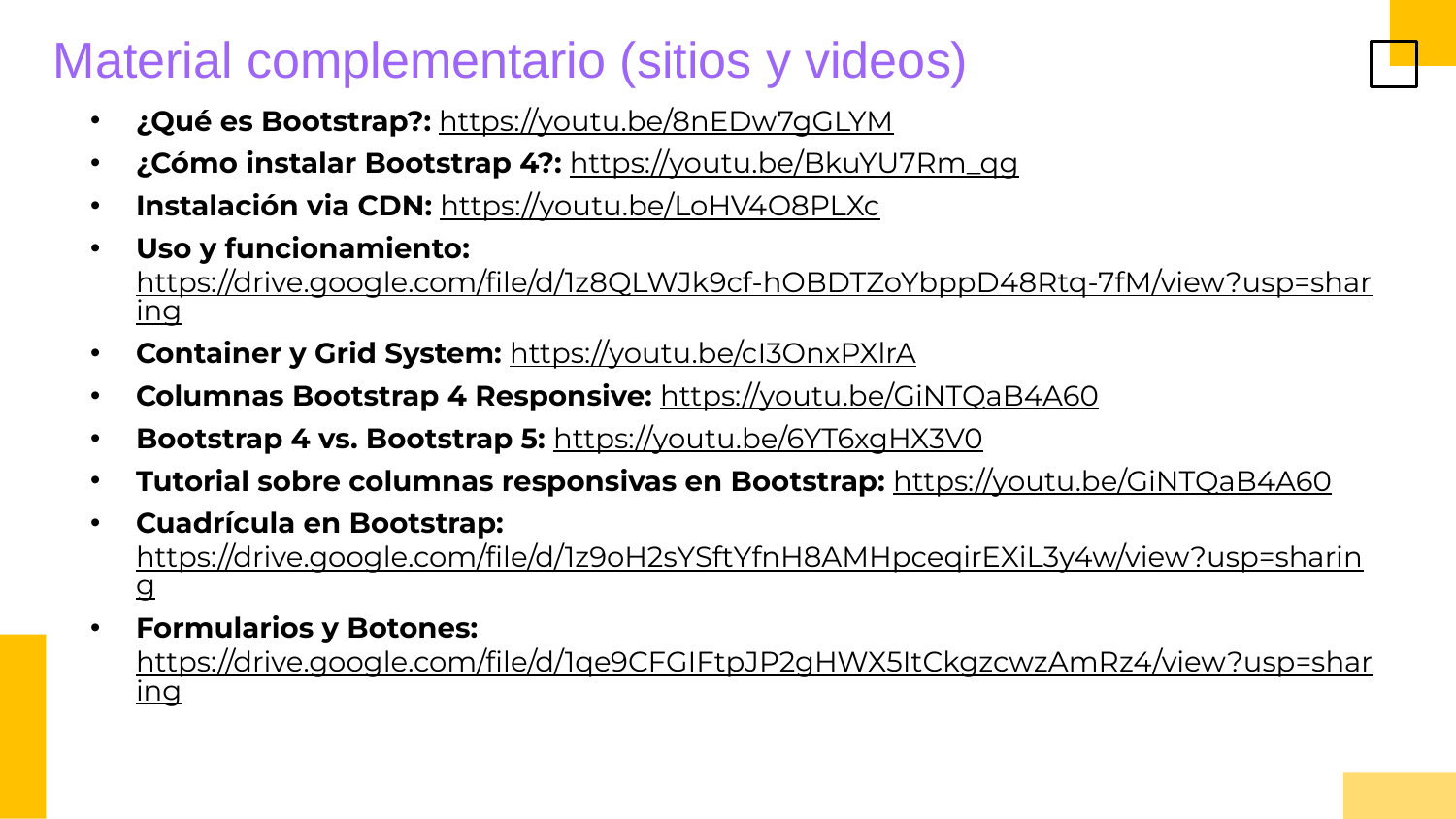

Material complementario (sitios y videos)
¿Qué es Bootstrap?: https://youtu.be/8nEDw7gGLYM
¿Cómo instalar Bootstrap 4?: https://youtu.be/BkuYU7Rm_qg
Instalación via CDN: https://youtu.be/LoHV4O8PLXc
Uso y funcionamiento: https://drive.google.com/file/d/1z8QLWJk9cf-hOBDTZoYbppD48Rtq-7fM/view?usp=sharing
Container y Grid System: https://youtu.be/cI3OnxPXlrA
Columnas Bootstrap 4 Responsive: https://youtu.be/GiNTQaB4A60
Bootstrap 4 vs. Bootstrap 5: https://youtu.be/6YT6xgHX3V0
Tutorial sobre columnas responsivas en Bootstrap: https://youtu.be/GiNTQaB4A60
Cuadrícula en Bootstrap: https://drive.google.com/file/d/1z9oH2sYSftYfnH8AMHpceqirEXiL3y4w/view?usp=sharing
Formularios y Botones: https://drive.google.com/file/d/1qe9CFGIFtpJP2gHWX5ItCkgzcwzAmRz4/view?usp=sharing